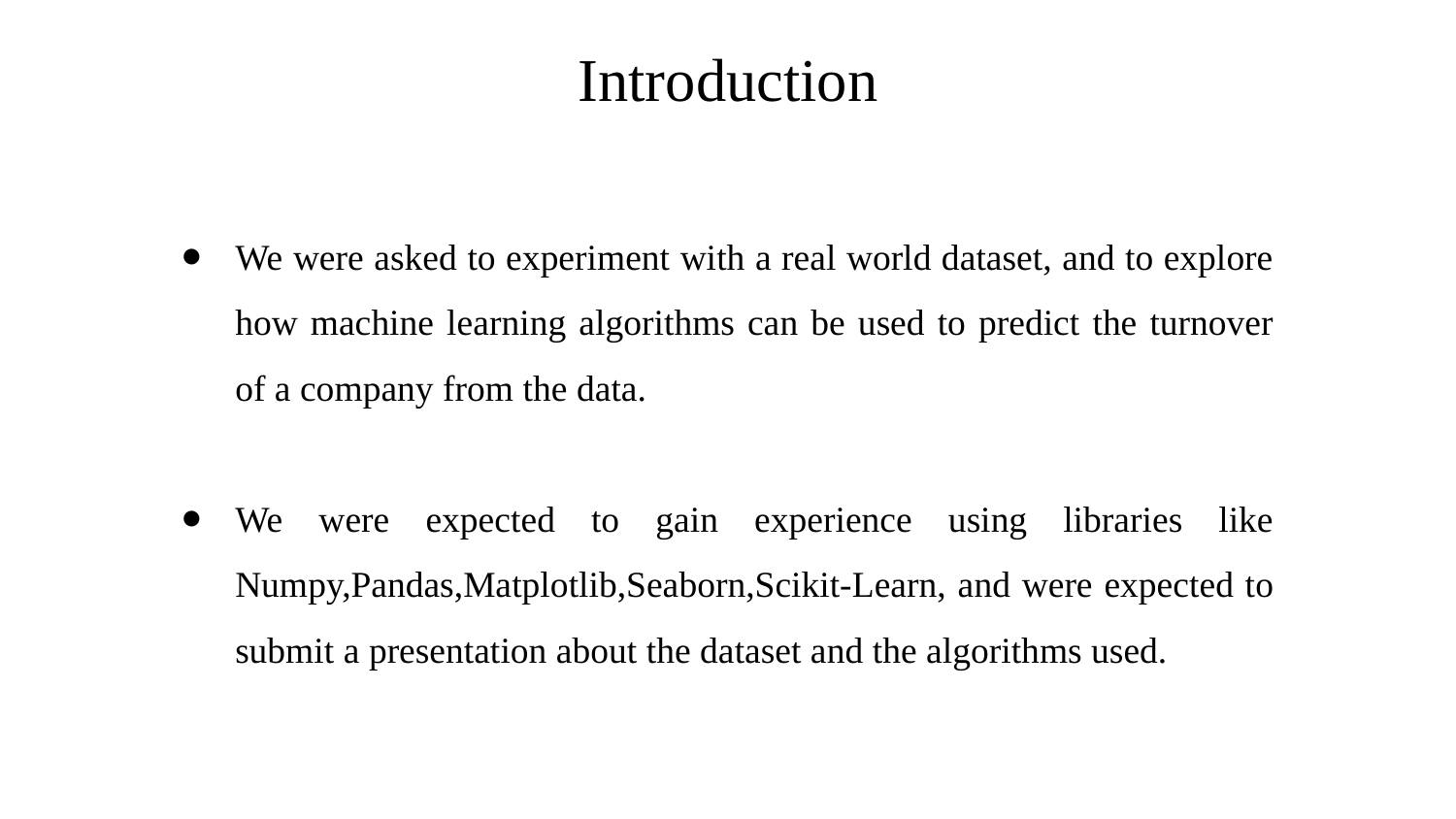

# Introduction
We were asked to experiment with a real world dataset, and to explore how machine learning algorithms can be used to predict the turnover of a company from the data.

We were expected to gain experience using libraries like Numpy,Pandas,Matplotlib,Seaborn,Scikit-Learn, and were expected to submit a presentation about the dataset and the algorithms used.